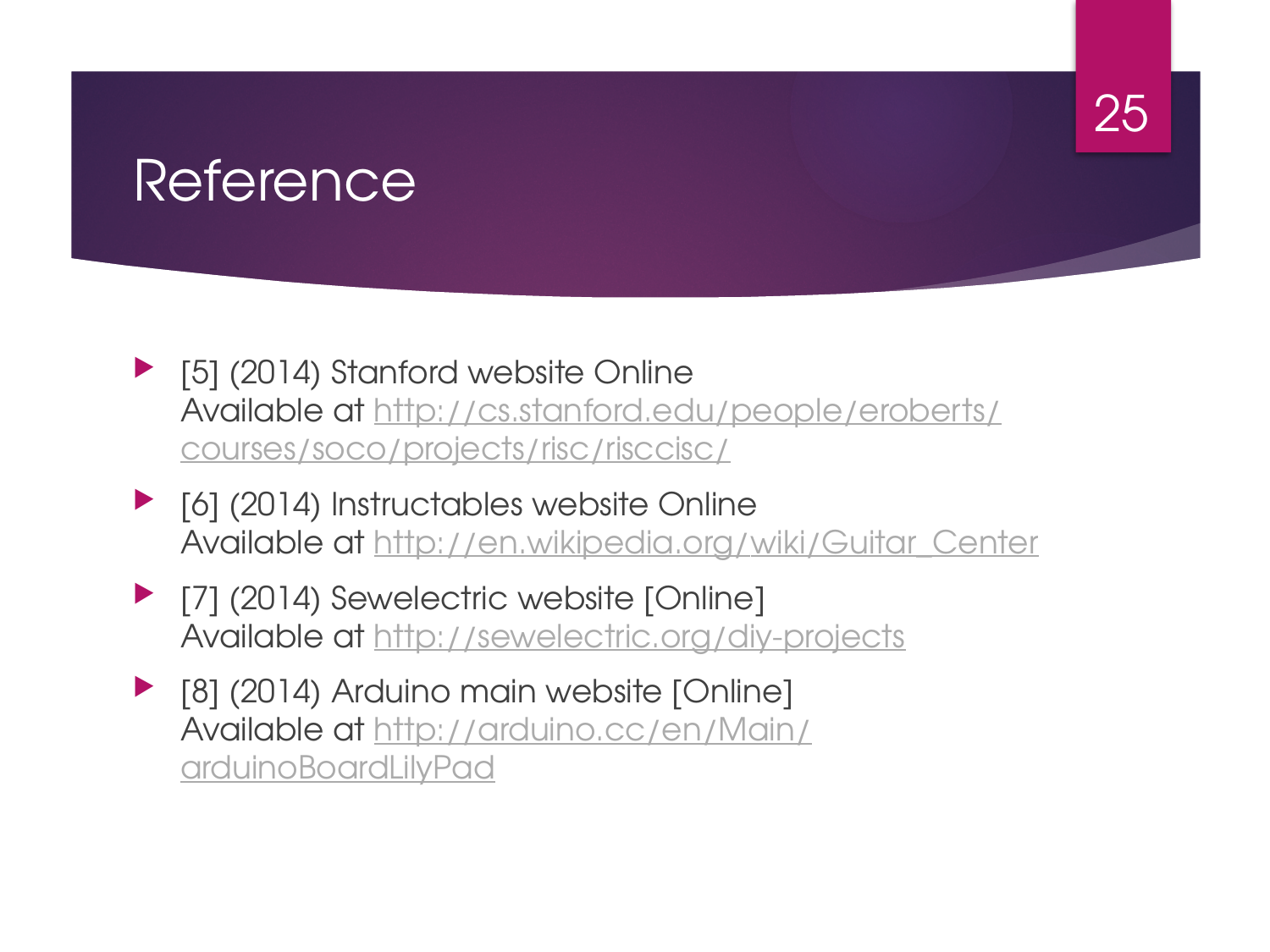

25
# Reference
[5] (2014) Stanford website Online
Available at http://cs.stanford.edu/
people/eroberts/
courses/soco/projects/risc/risccisc/
[6] (2014) Instructables website Online
Available at http://en.wikipedia.org/
wiki/Guitar_Center
[7] (2014) Sewelectric website [Online]
Available at http://sewelectric.org/diy-projects
[8] (2014) Arduino main website [Online]
Available at http://arduino.cc/en/Main/
arduinoBoardLilyPad